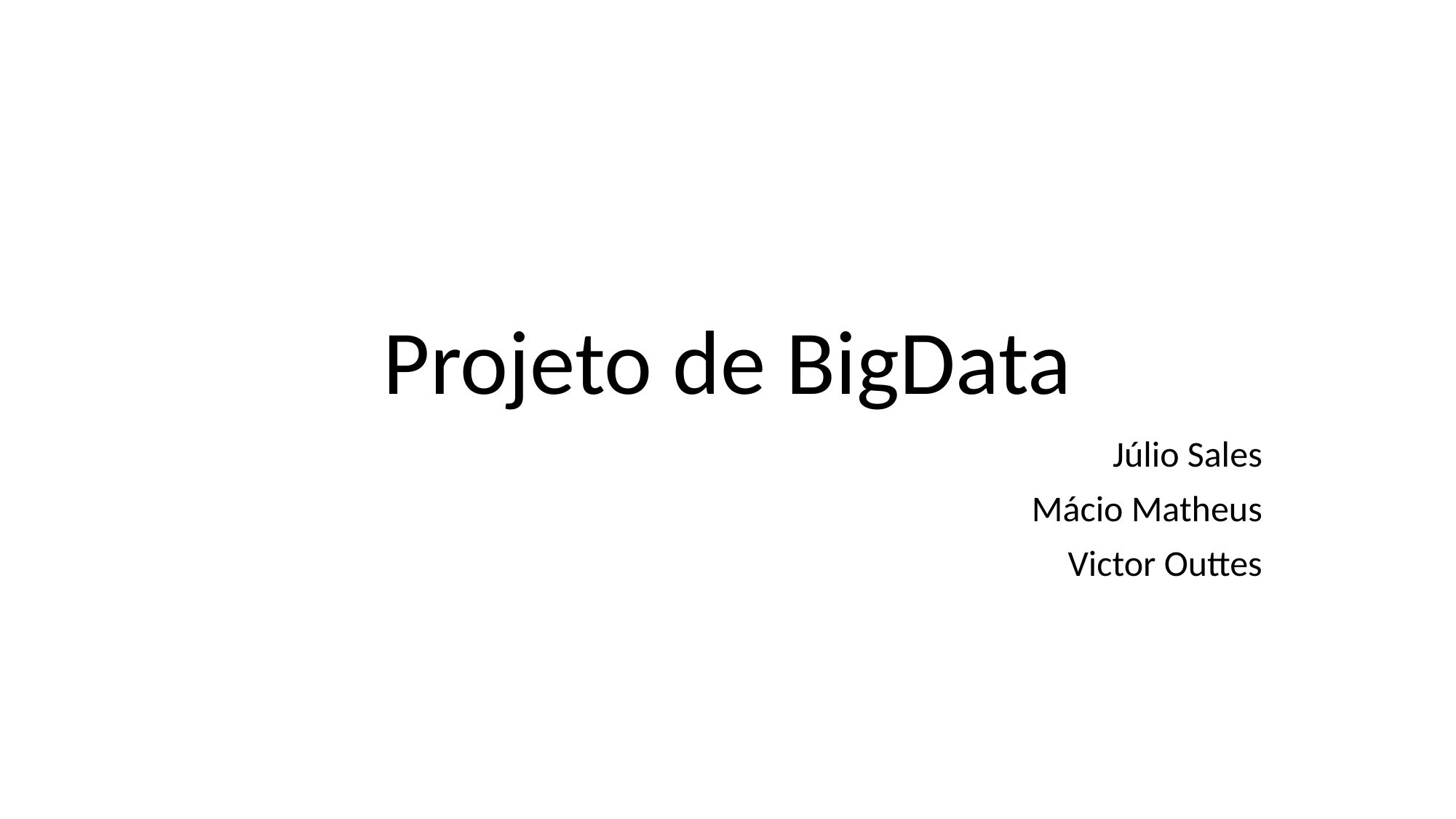

# Projeto de BigData
Júlio Sales
Mácio Matheus
Victor Outtes